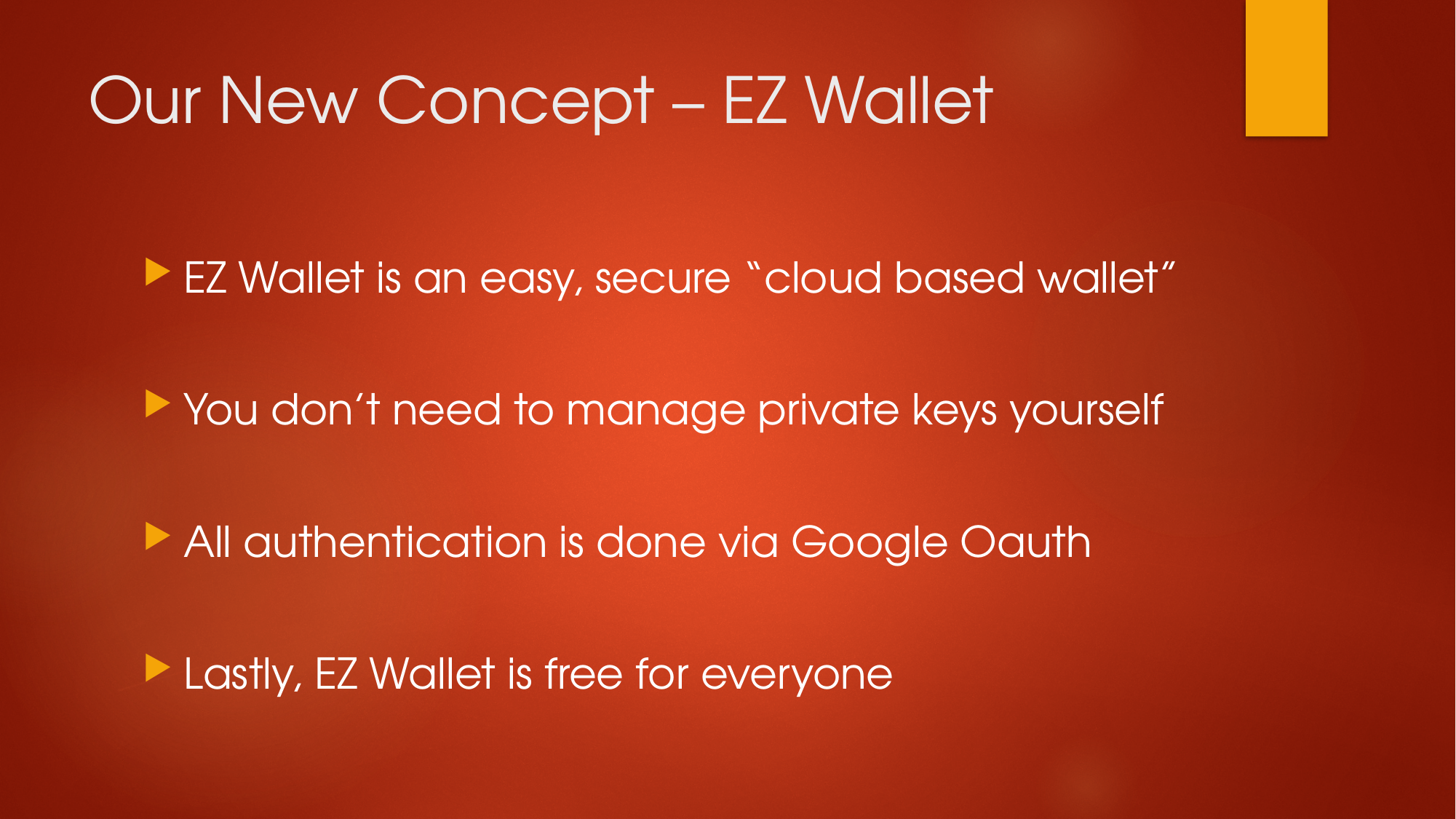

# Our New Concept – EZ Wallet
EZ Wallet is an easy, secure “cloud based wallet”

You don’t need to manage private keys yourself

All authentication is done via Google Oauth

Lastly, EZ Wallet is free for everyone